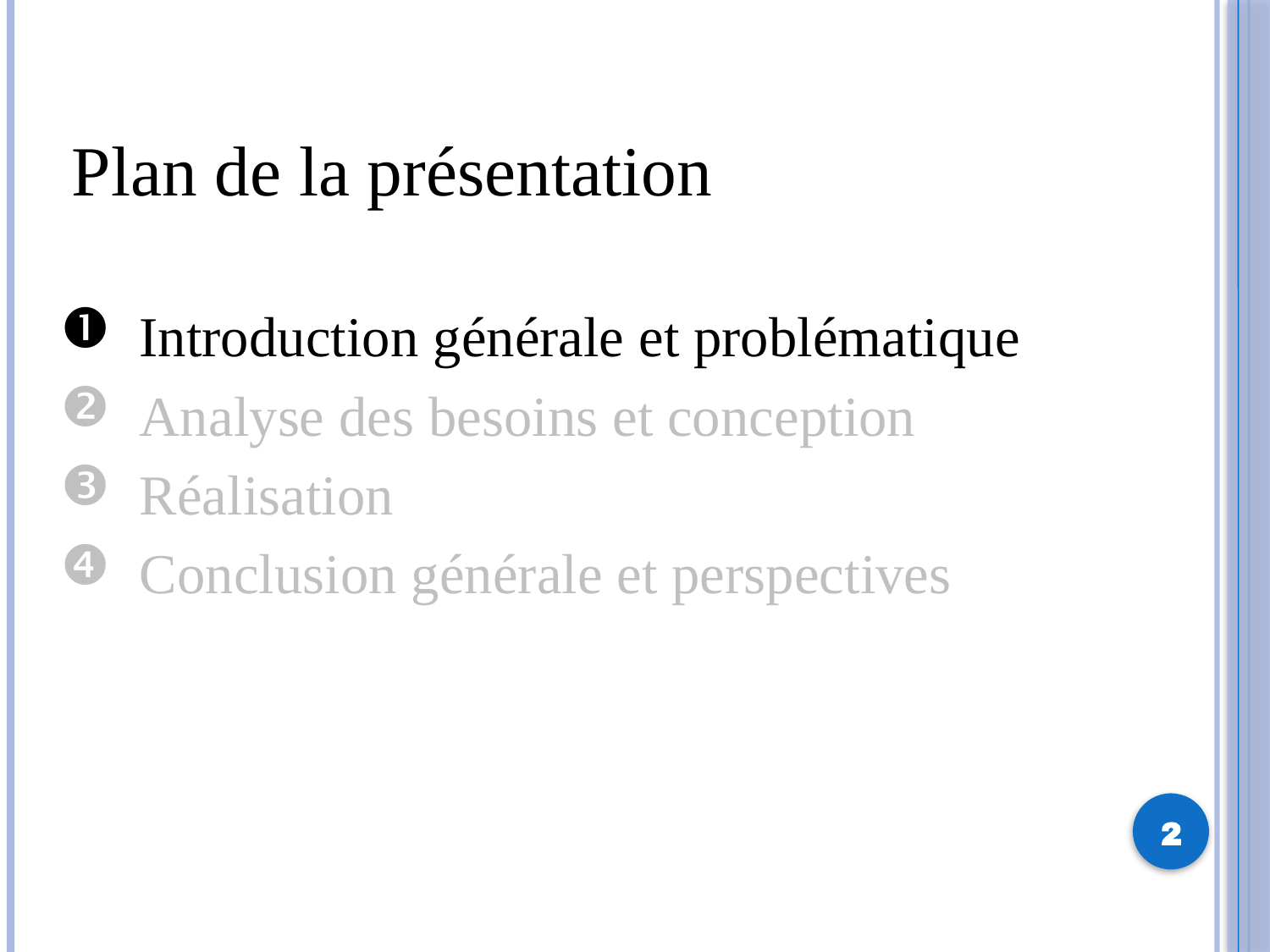

Plan de la présentation

Introduction générale et problématique
Analyse des besoins et conception
Réalisation
Conclusion générale et perspectives
2